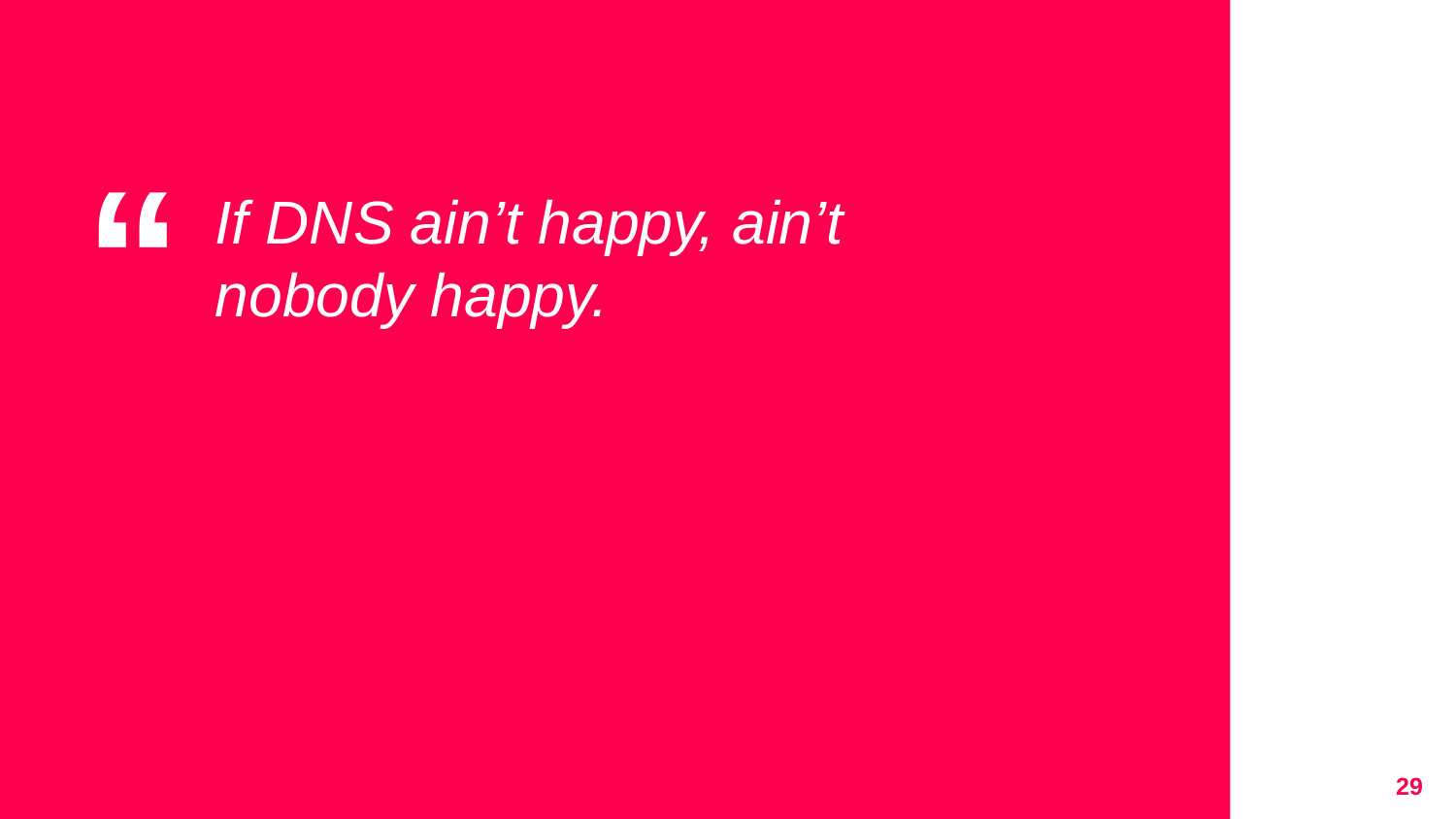

If DNS ain’t happy, ain’t nobody happy.
29